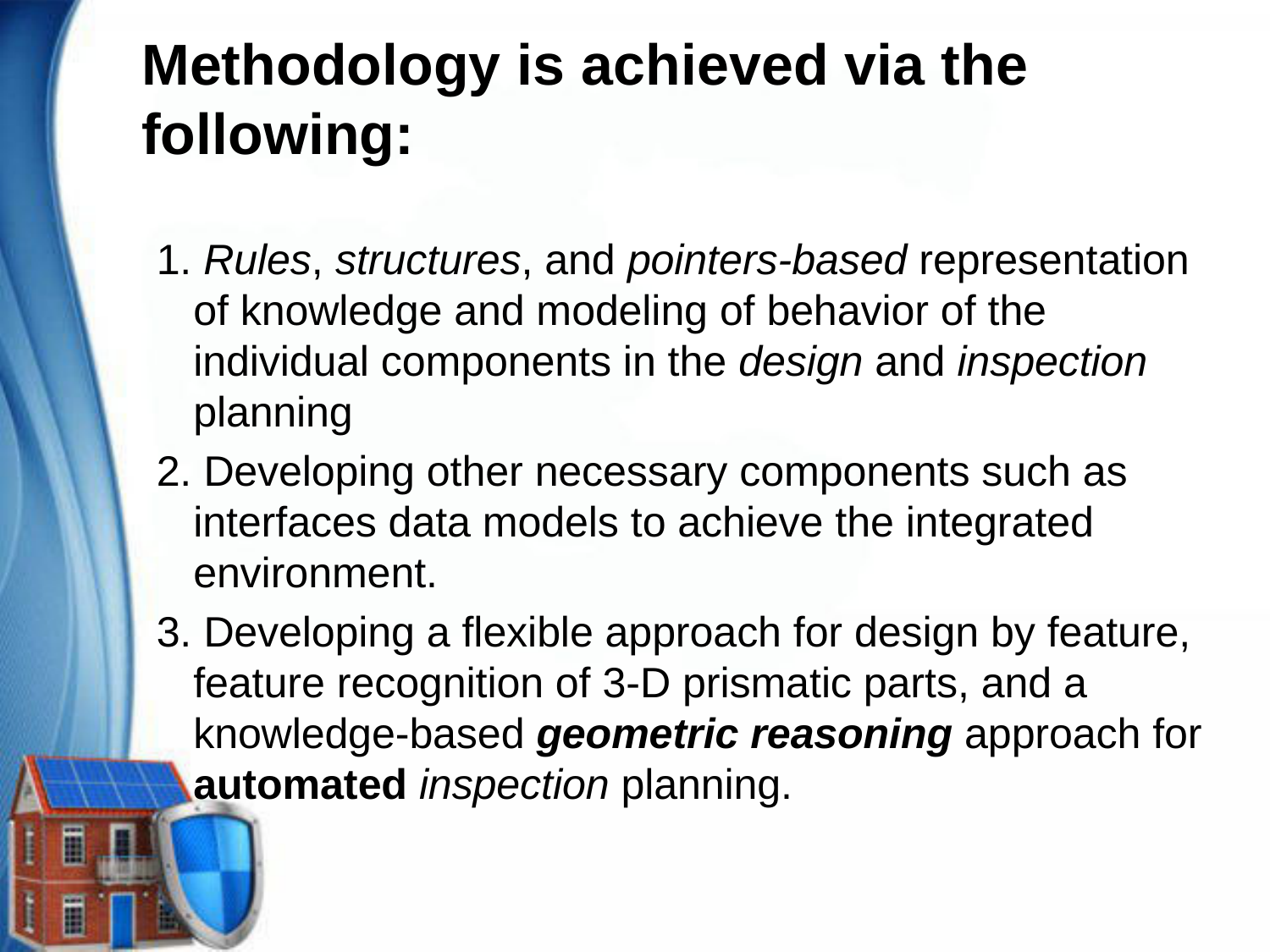

Methodology is achieved via the following:
1. Rules, structures, and pointers-based representation of knowledge and modeling of behavior of the individual components in the design and inspection planning
2. Developing other necessary components such as interfaces data models to achieve the integrated environment.
3. Developing a flexible approach for design by feature, feature recognition of 3-D prismatic parts, and a knowledge-based geometric reasoning approach for automated inspection planning.